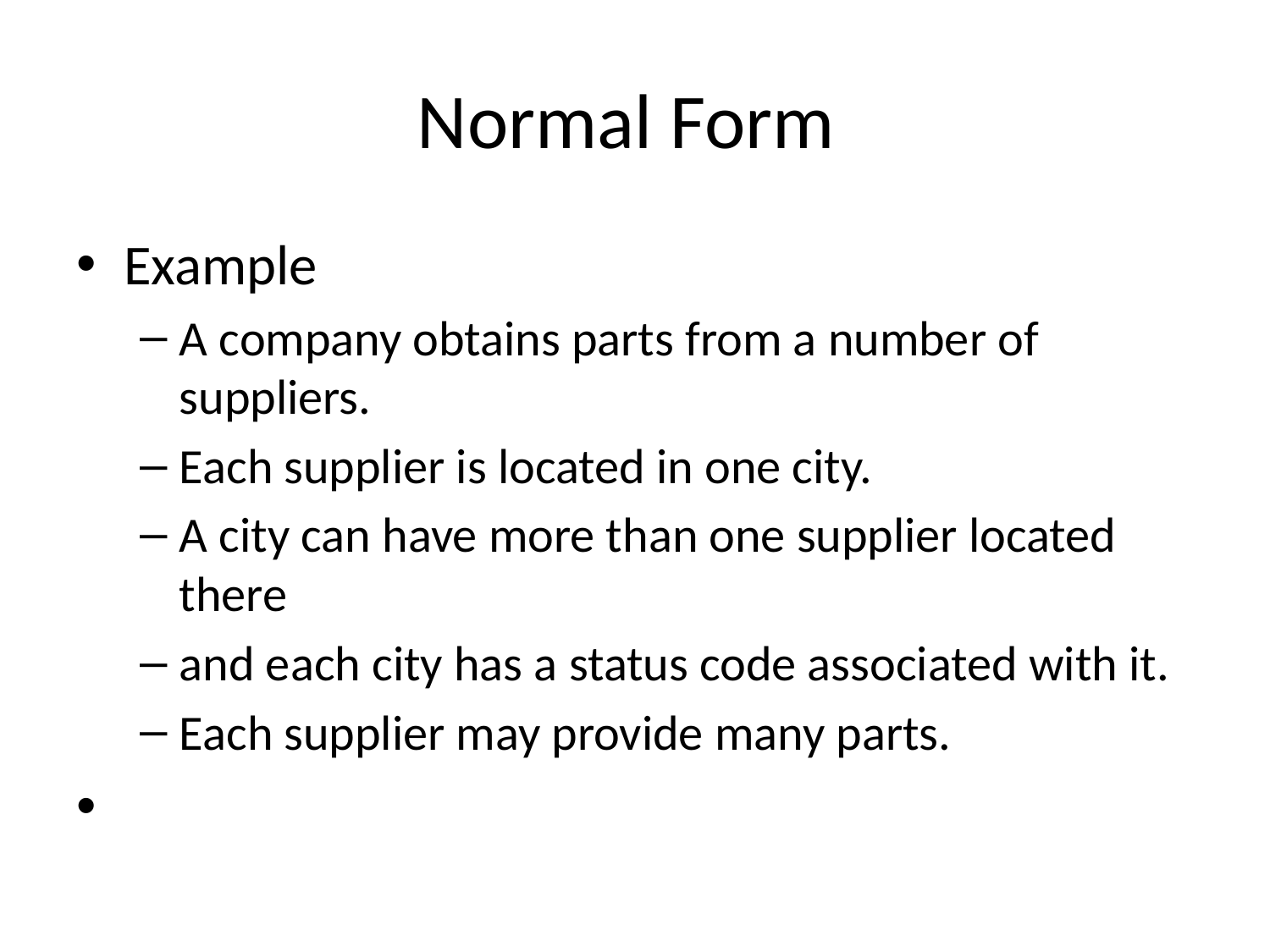

# Normal Form
Example
A company obtains parts from a number of suppliers.
Each supplier is located in one city.
A city can have more than one supplier located there
and each city has a status code associated with it.
Each supplier may provide many parts.